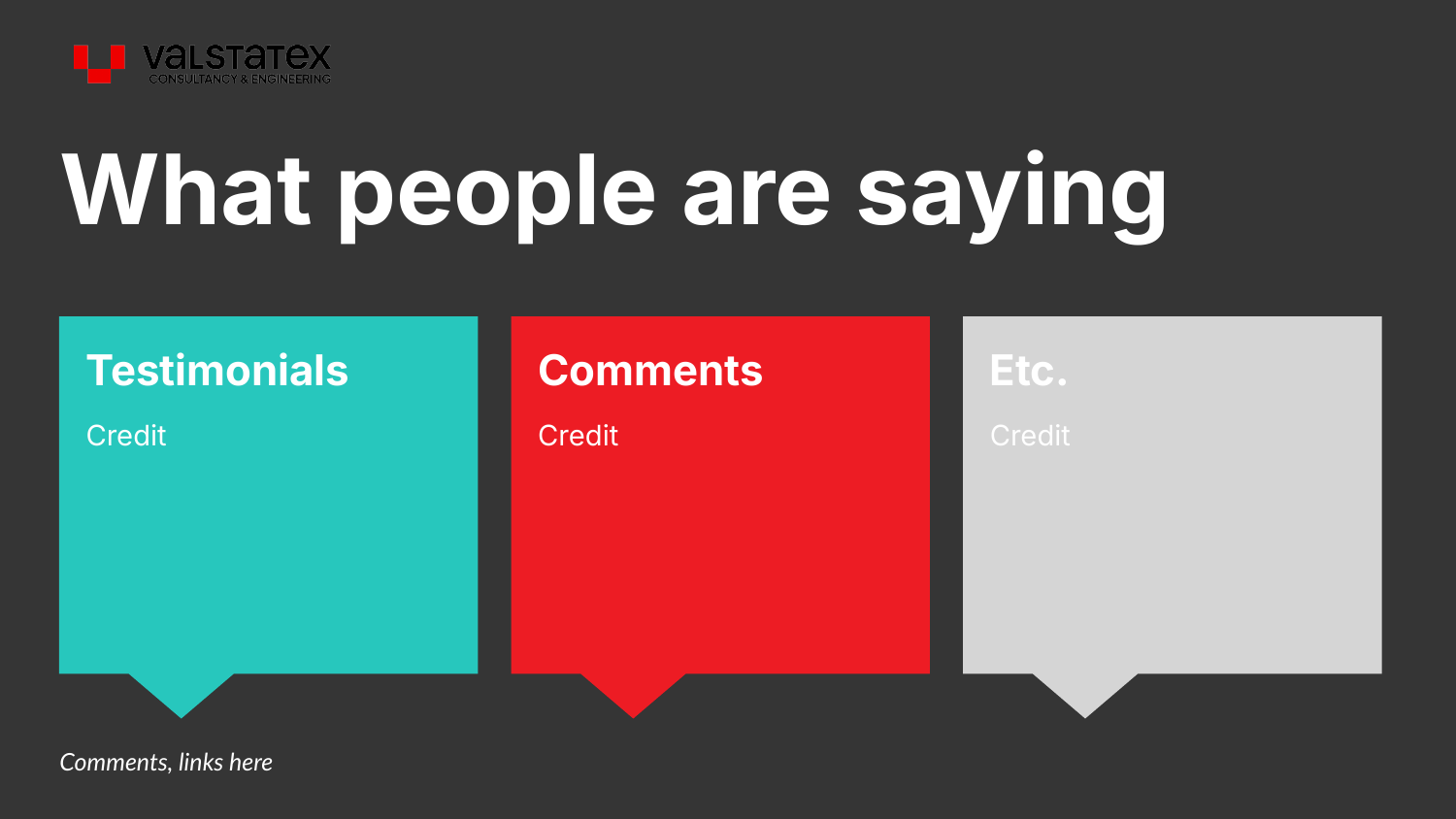

# What people are saying

Testimonials
Credit
Comments
Credit
Etc.
Credit
Comments, links here